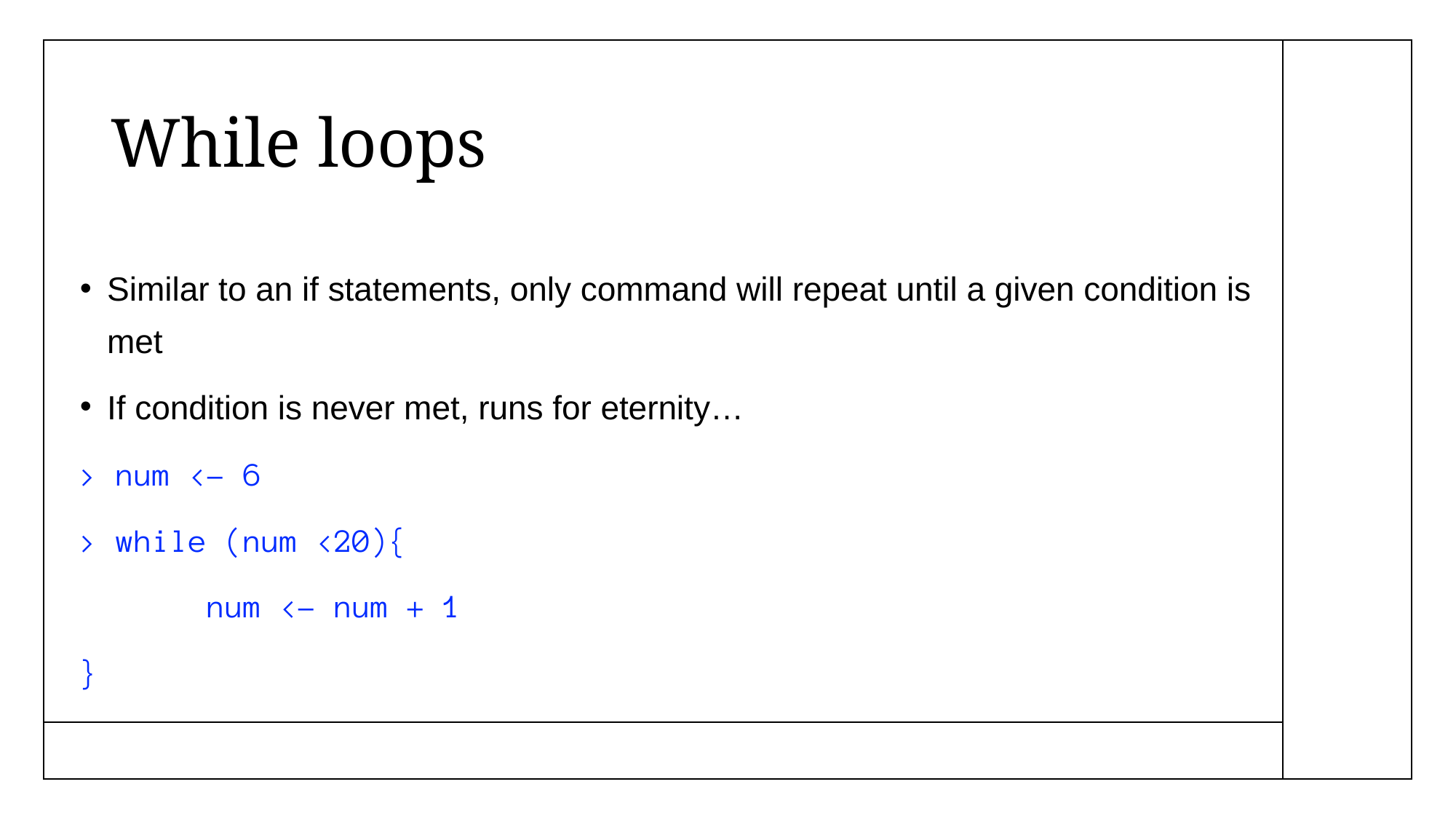

# While loops
Similar to an if statements, only command will repeat until a given condition is met
If condition is never met, runs for eternity…
> num <- 6
> while (num <20){
       num <- num + 1
}